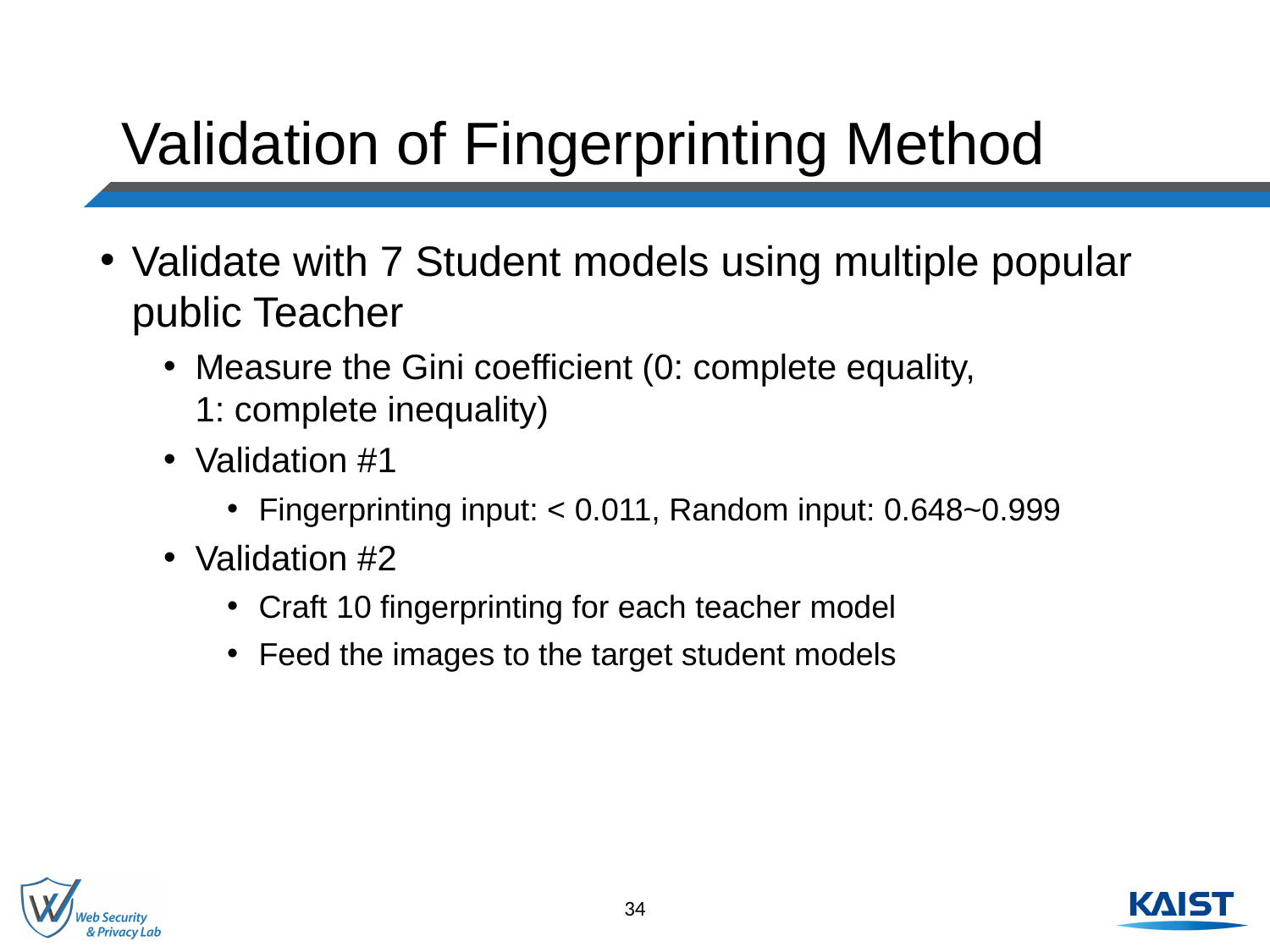

# Validation of Fingerprinting Method
Validate with 7 Student models using multiple popular public Teacher
Measure the Gini coefficient (0: complete equality,
1: complete inequality)
Validation #1
Fingerprinting input: < 0.011, Random input: 0.648~0.999
Validation #2
Craft 10 fingerprinting for each teacher model
Feed the images to the target student models

34